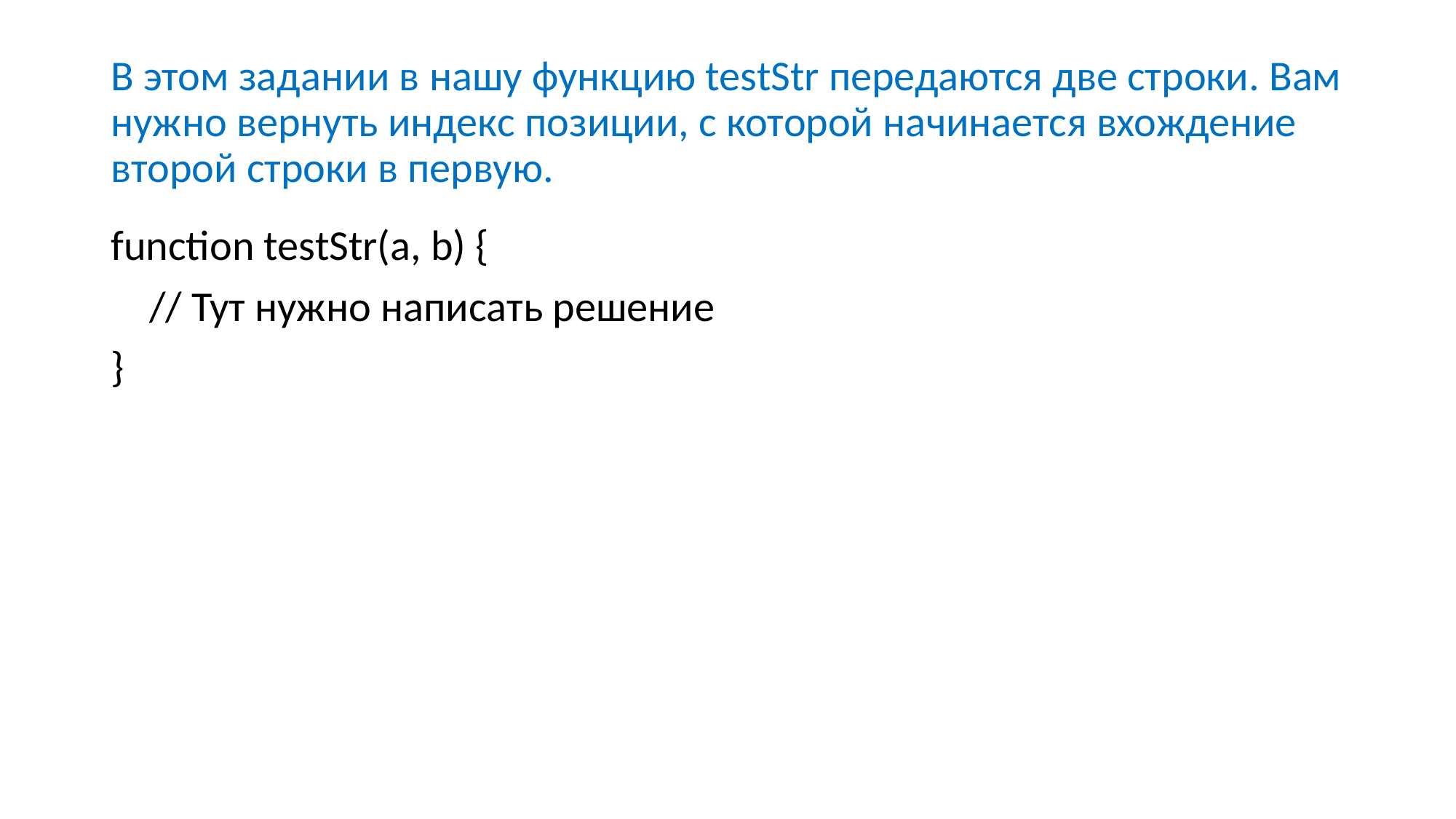

# В этом задании в нашу функцию testStr передаются две строки. Вам нужно вернуть индекс позиции, с которой начинается вхождение второй строки в первую.
function testStr(a, b) {
    // Тут нужно написать решение
}